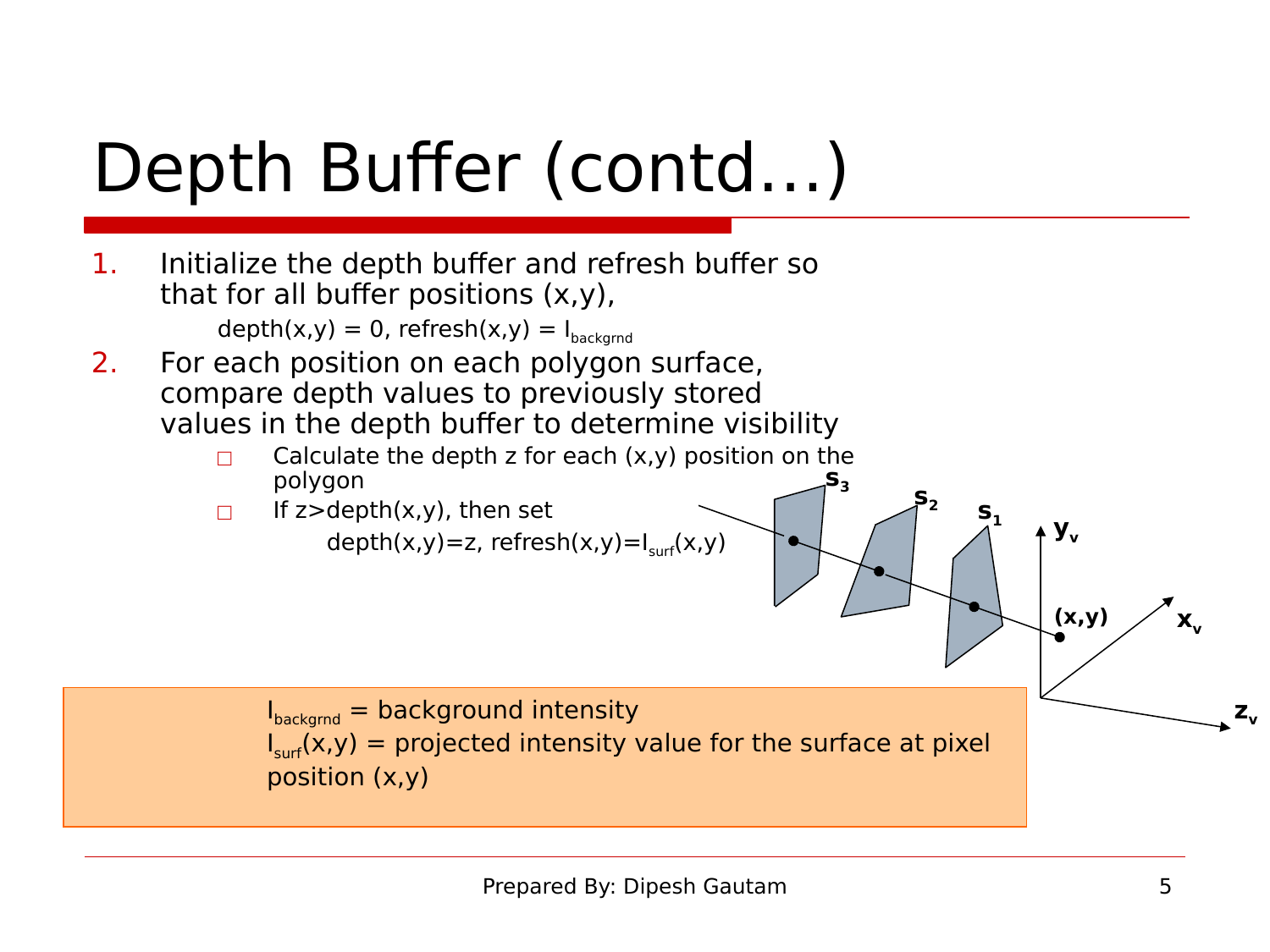

# Depth Buffer (contd…)
Initialize the depth buffer and refresh buffer so that for all buffer positions (x,y),
	depth(x,y) = 0, refresh(x,y) = Ibackgrnd
For each position on each polygon surface, compare depth values to previously stored values in the depth buffer to determine visibility
Calculate the depth z for each (x,y) position on the polygon
If z>depth(x,y), then set
	depth(x,y)=z, refresh(x,y)=Isurf(x,y)

s3
s2

s1
yv
xv
zv
(x,y)
Ibackgrnd = background intensity
Isurf(x,y) = projected intensity value for the surface at pixel position (x,y)

Prepared By: Dipesh Gautam
5